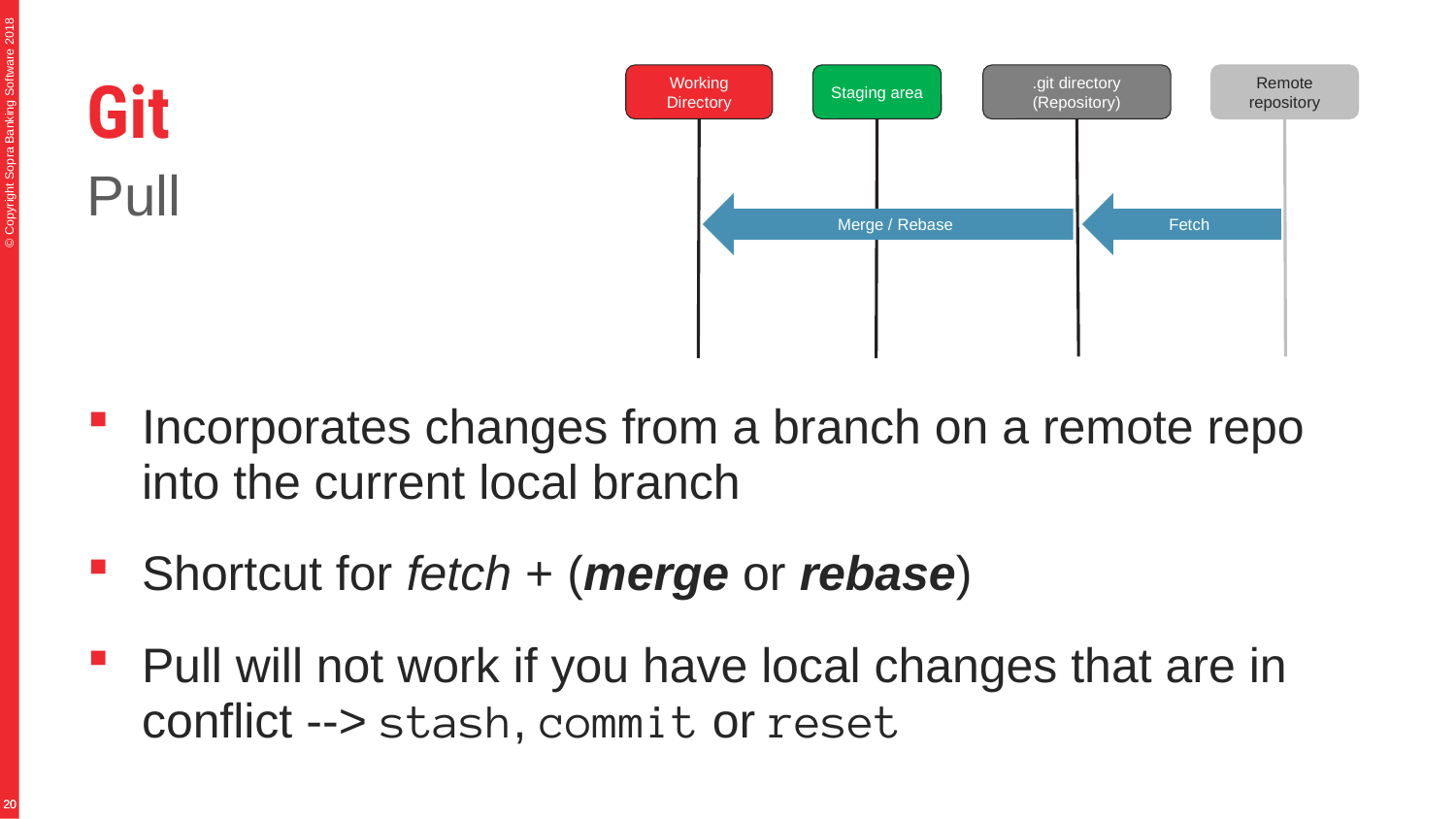

# Git
Working Directory
Staging area
.git directory (Repository)
Remote repository
Merge / Rebase
Fetch
Pull
Incorporates changes from a branch on a remote repo into the current local branch
Shortcut for fetch + (merge or rebase)
Pull will not work if you have local changes that are in conflict --> stash, commit or reset